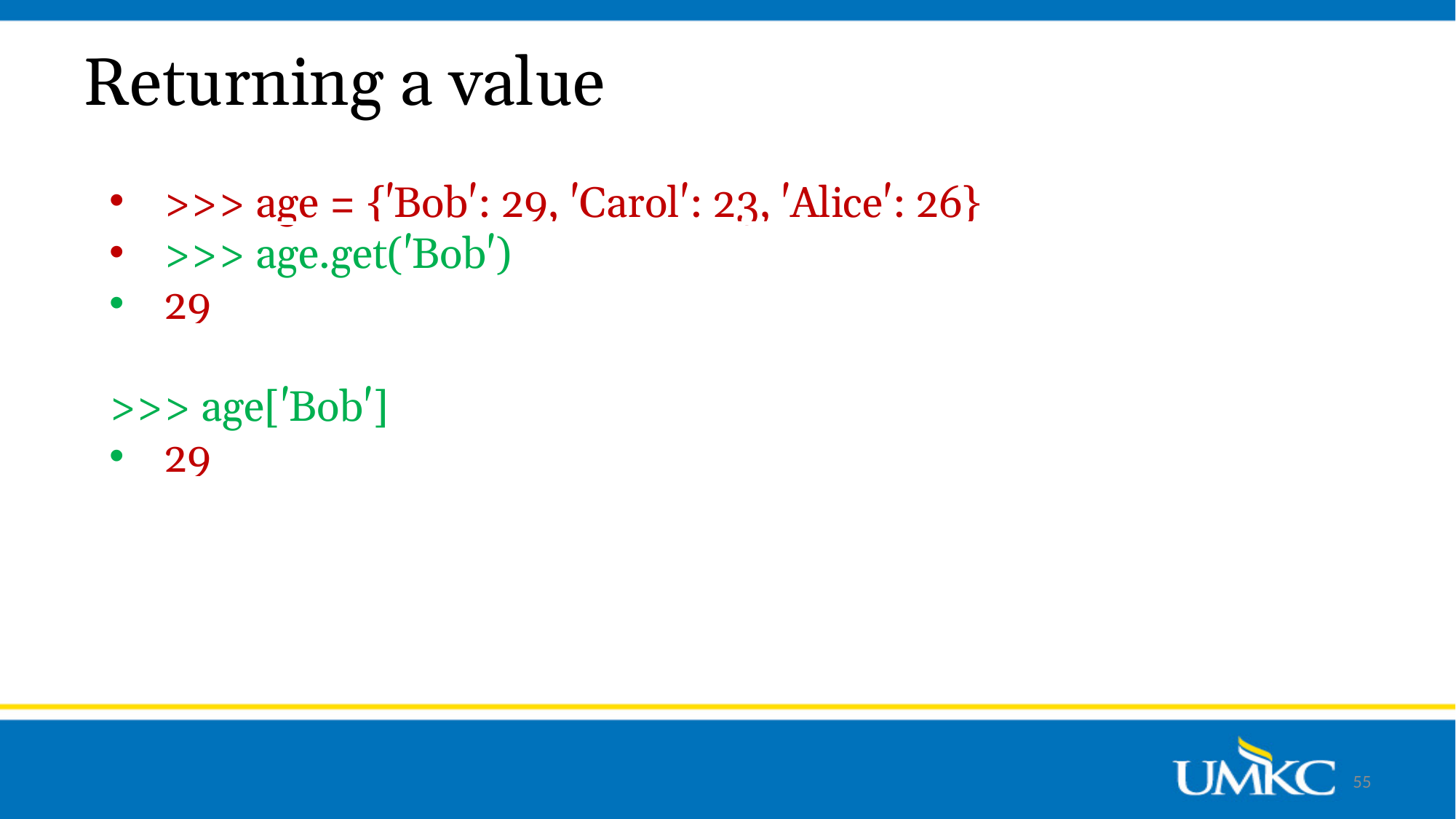

Returning a value
>>> age = {'Bob': 29, 'Carol': 23, 'Alice': 26}
>>> age.get('Bob')
29

>>> age['Bob']
29
55